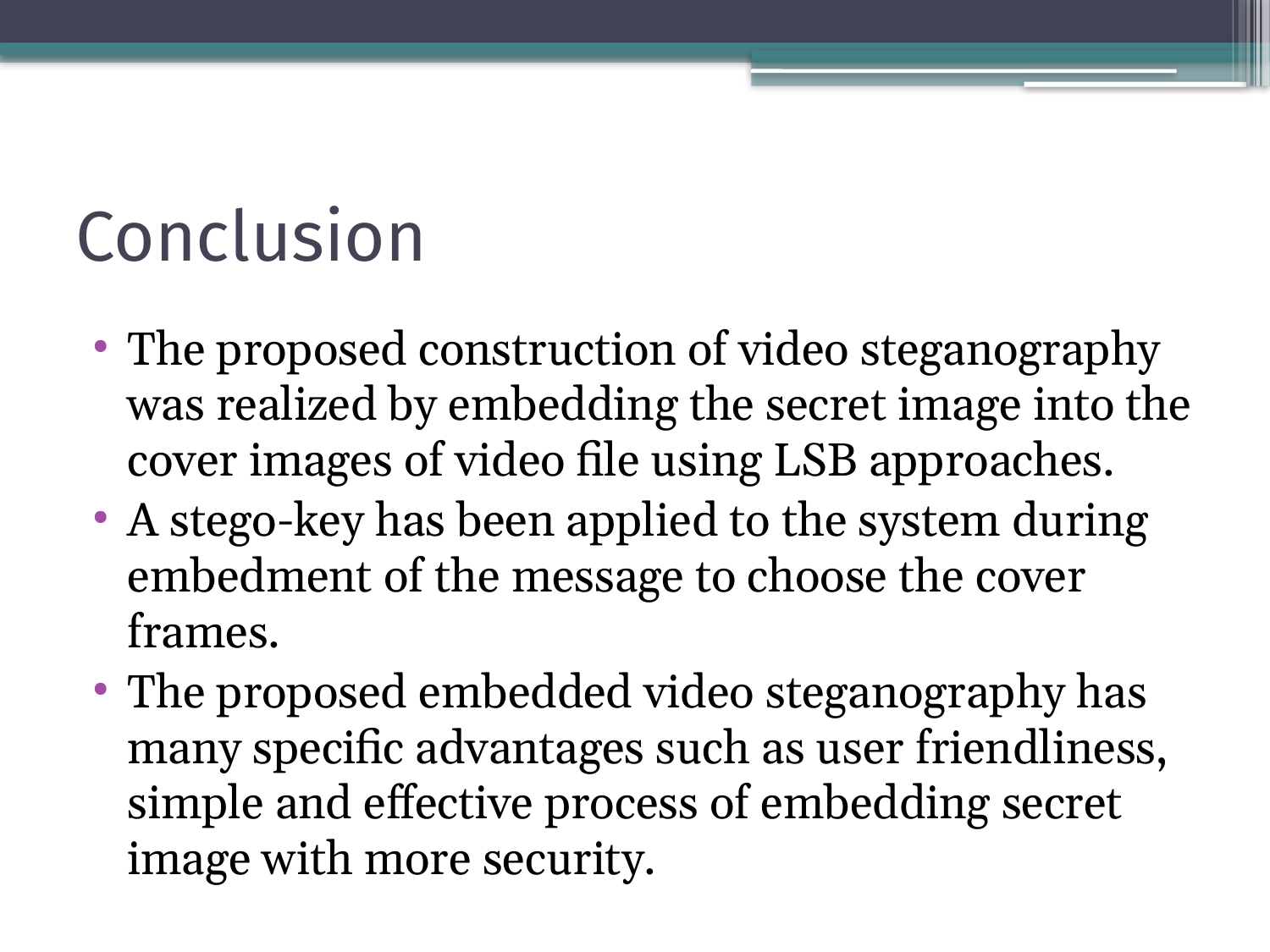

# Conclusion
The proposed construction of video steganography was realized by embedding the secret image into the cover images of video file using LSB approaches.
A stego-key has been applied to the system during embedment of the message to choose the cover frames.
The proposed embedded video steganography has many specific advantages such as user friendliness, simple and effective process of embedding secret image with more security.